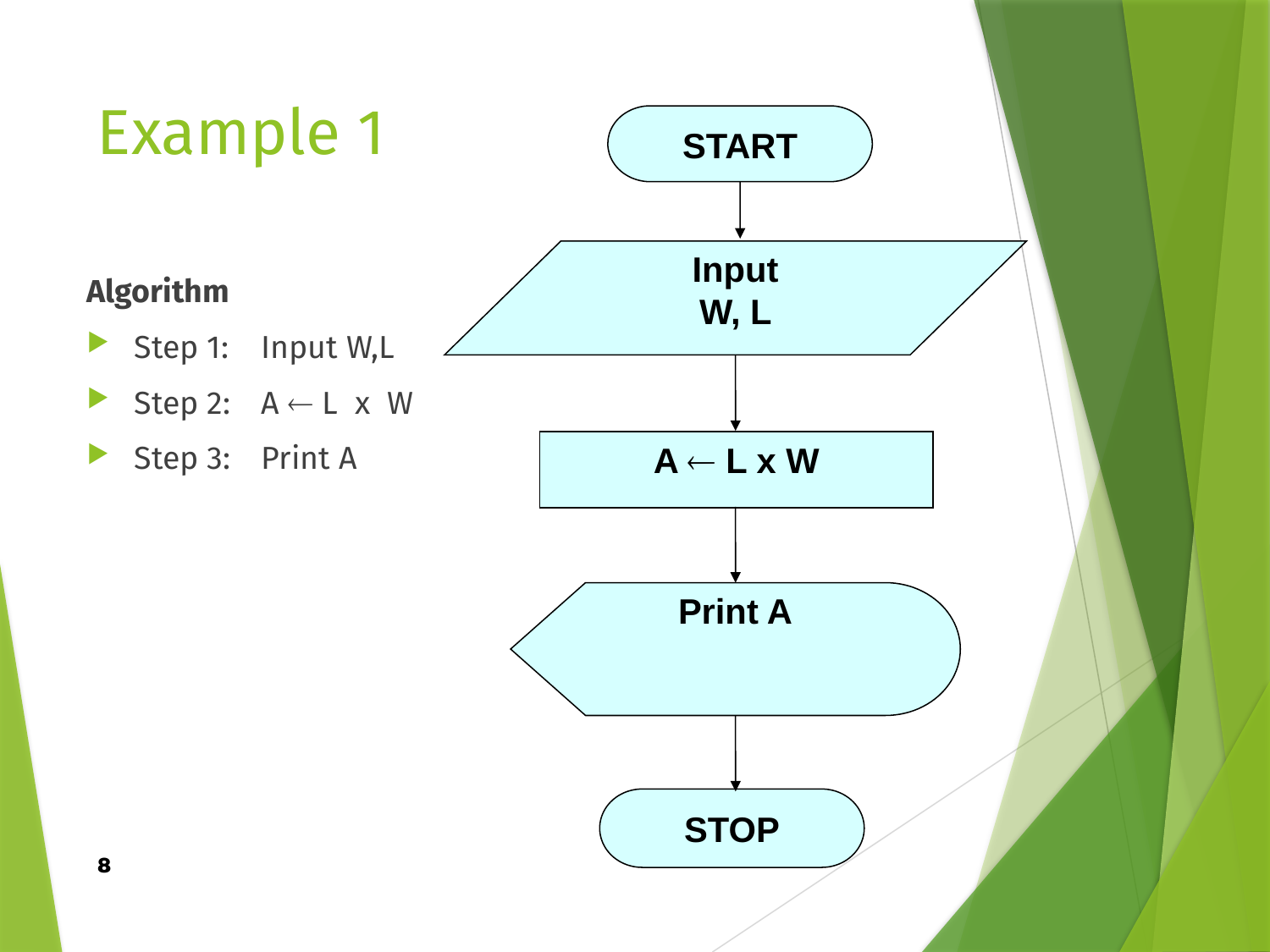

# Example 1
START

Input
W, L

A ← L x W

Print A

STOP
Algorithm
Step 1: 	Input W,L
Step 2: 	A ← L  x  W
Step 3: 	Print A

8